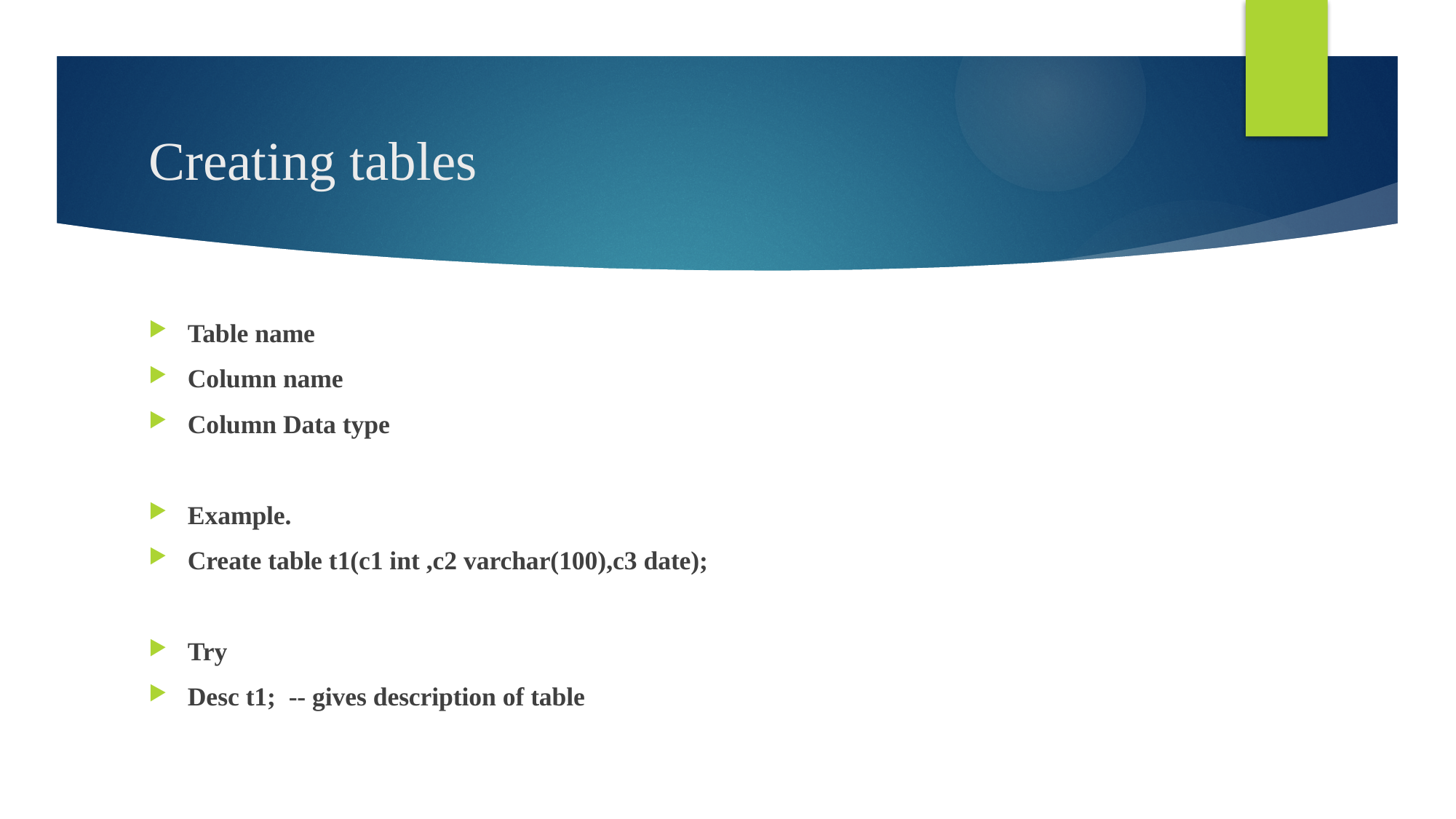

# Creating tables
Table name
Column name
Column Data type

Example.
Create table t1(c1 int ,c2 varchar(100),c3 date);

Try
Desc t1;  -- gives description of table